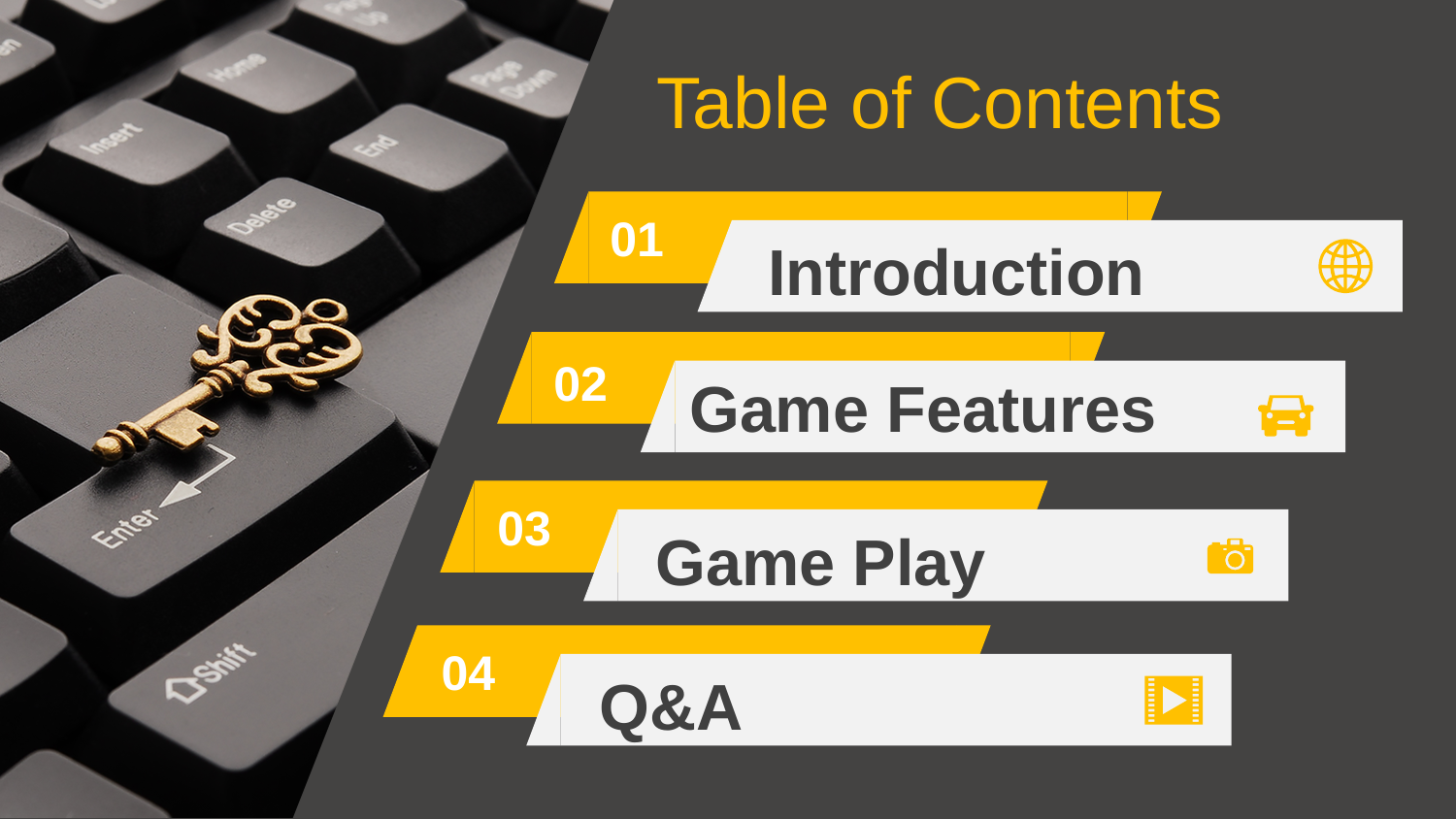

Table of Contents

01
Introduction

Game Features

02

03
Game Play

04
Q&A